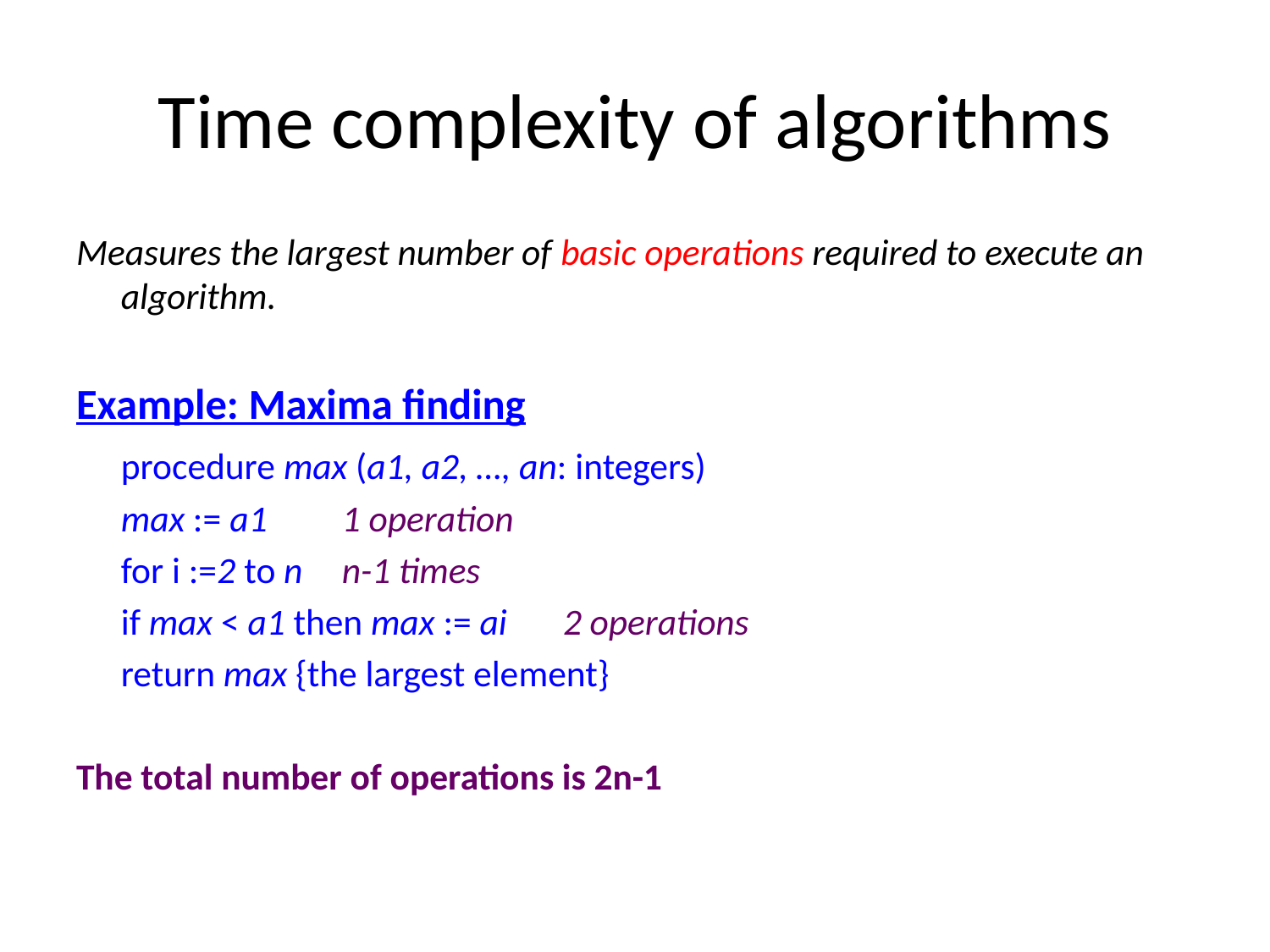

# Time complexity of algorithms
Measures the largest number of basic operations required to execute an algorithm.

Example: Maxima finding
			procedure max (a1, a2, …, an: integers)
			max := a1								1 operation
			for i :=2 to n							n-1 times
				if max < a1 then max := ai			2 operations
			return max {the largest element}

The total number of operations is 2n-1